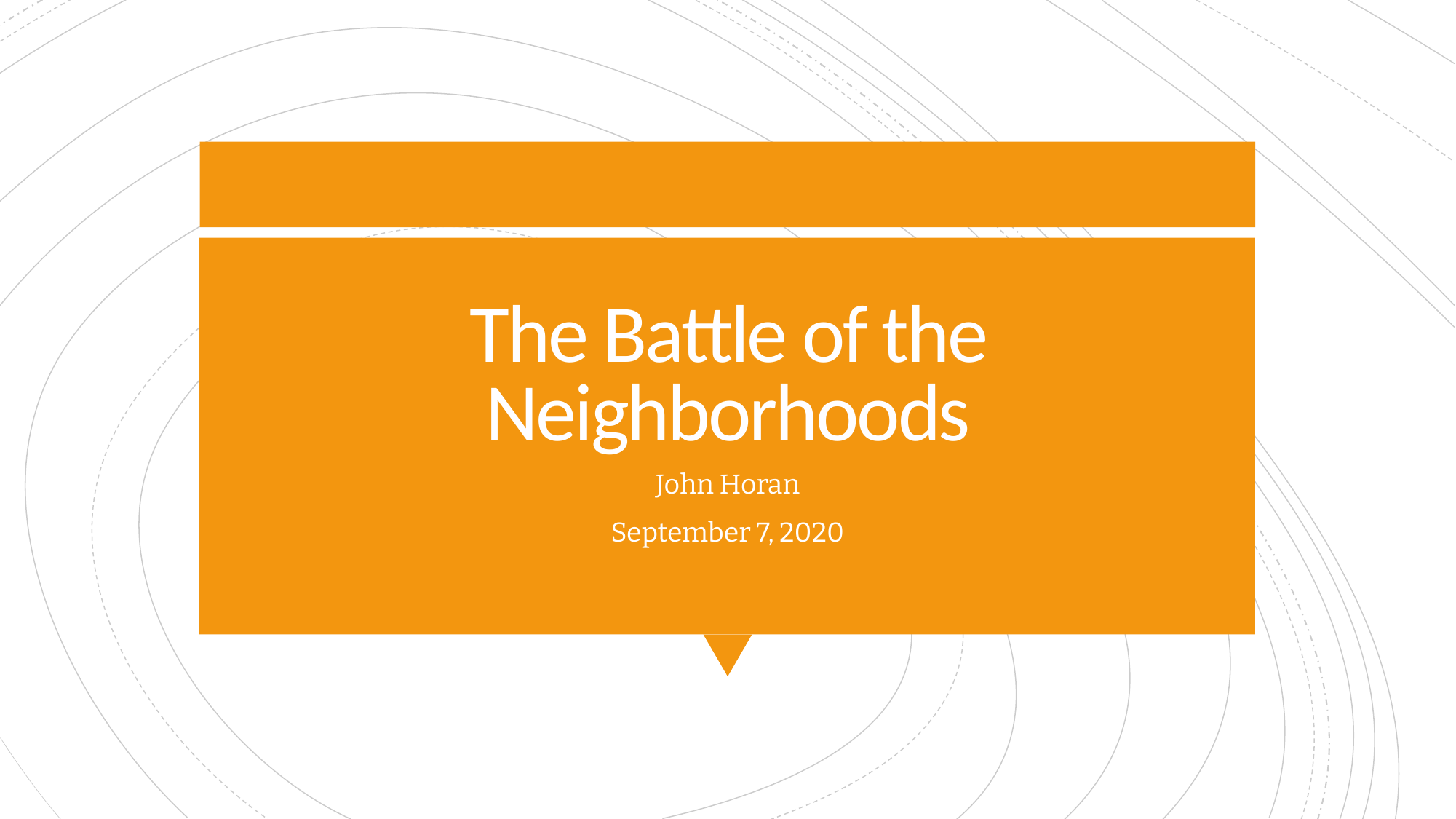

# The Battle of the Neighborhoods
John Horan
September 7, 2020